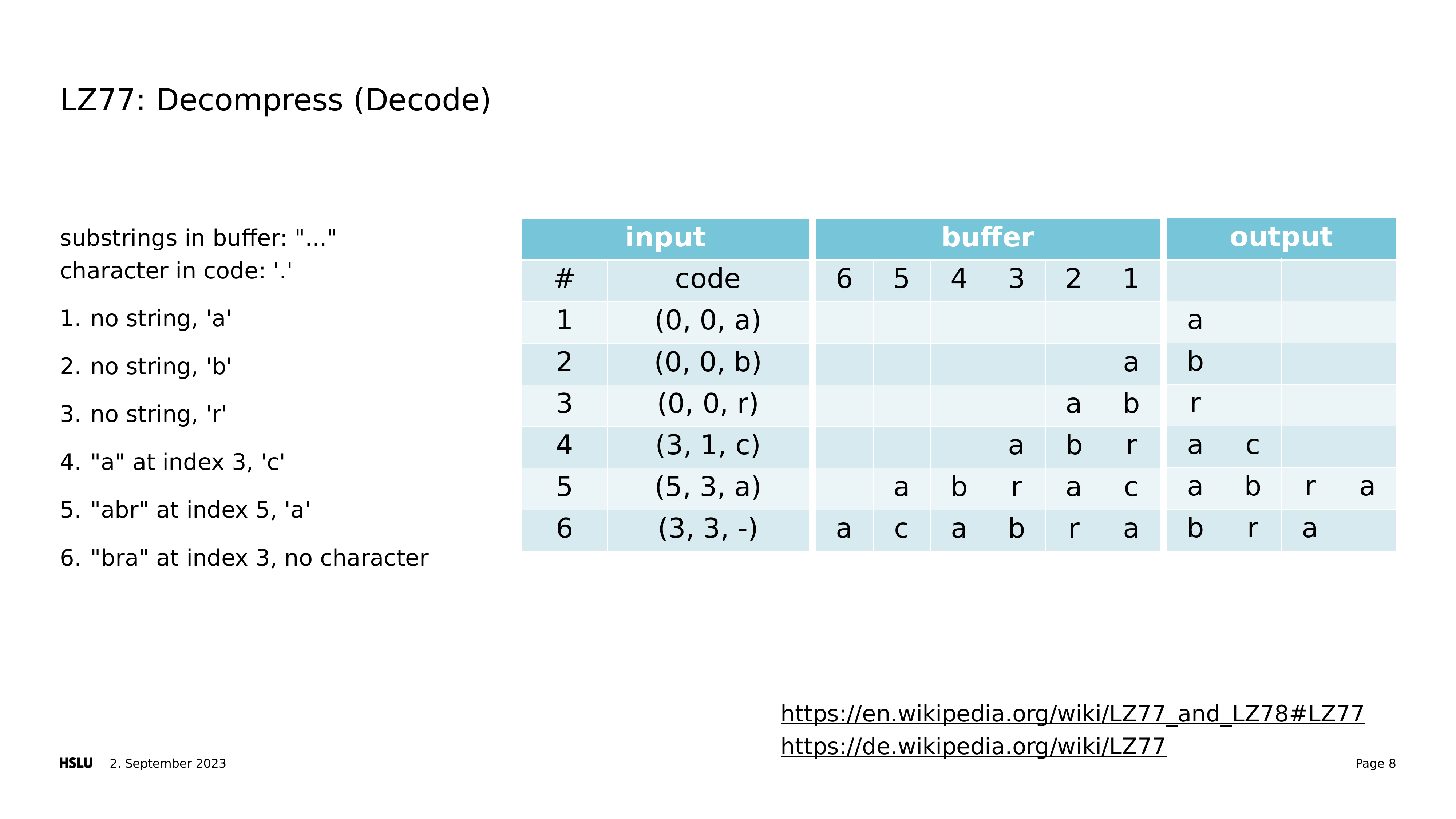

# LZ77: Decompress (Decode)
substrings in buffer: "..."
character in code: '.'
no string, 'a'
no string, 'b'
no string, 'r'
"a" at index 3, 'c'
"abr" at index 5, 'a'
"bra" at index 3, no character

| output |  |  |  |
| --- | --- | --- | --- |
|  |  |  |  |
| a |  |  |  |
| b |  |  |  |
| r |  |  |  |
| a | c |  |  |
| a | b | r | a |
| b | r | a |  |
| input |  |
| --- | --- |
| # | code |
| 1 | (0, 0, a) |
| 2 | (0, 0, b) |
| 3 | (0, 0, r) |
| 4 | (3, 1, c) |
| 5 | (5, 3, a) |
| 6 | (3, 3, -) |
| buffer |  |  |  |  |  |
| --- | --- | --- | --- | --- | --- |
| 6 | 5 | 4 | 3 | 2 | 1 |
|  |  |  |  |  |  |
|  |  |  |  |  | a |
|  |  |  |  | a | b |
|  |  |  | a | b | r |
|  | a | b | r | a | c |
| a | c | a | b | r | a |
https://en.wikipedia.org/wiki/LZ77_and_LZ78#LZ77
https://de.wikipedia.org/wiki/LZ77
2. September 2023
Page 8